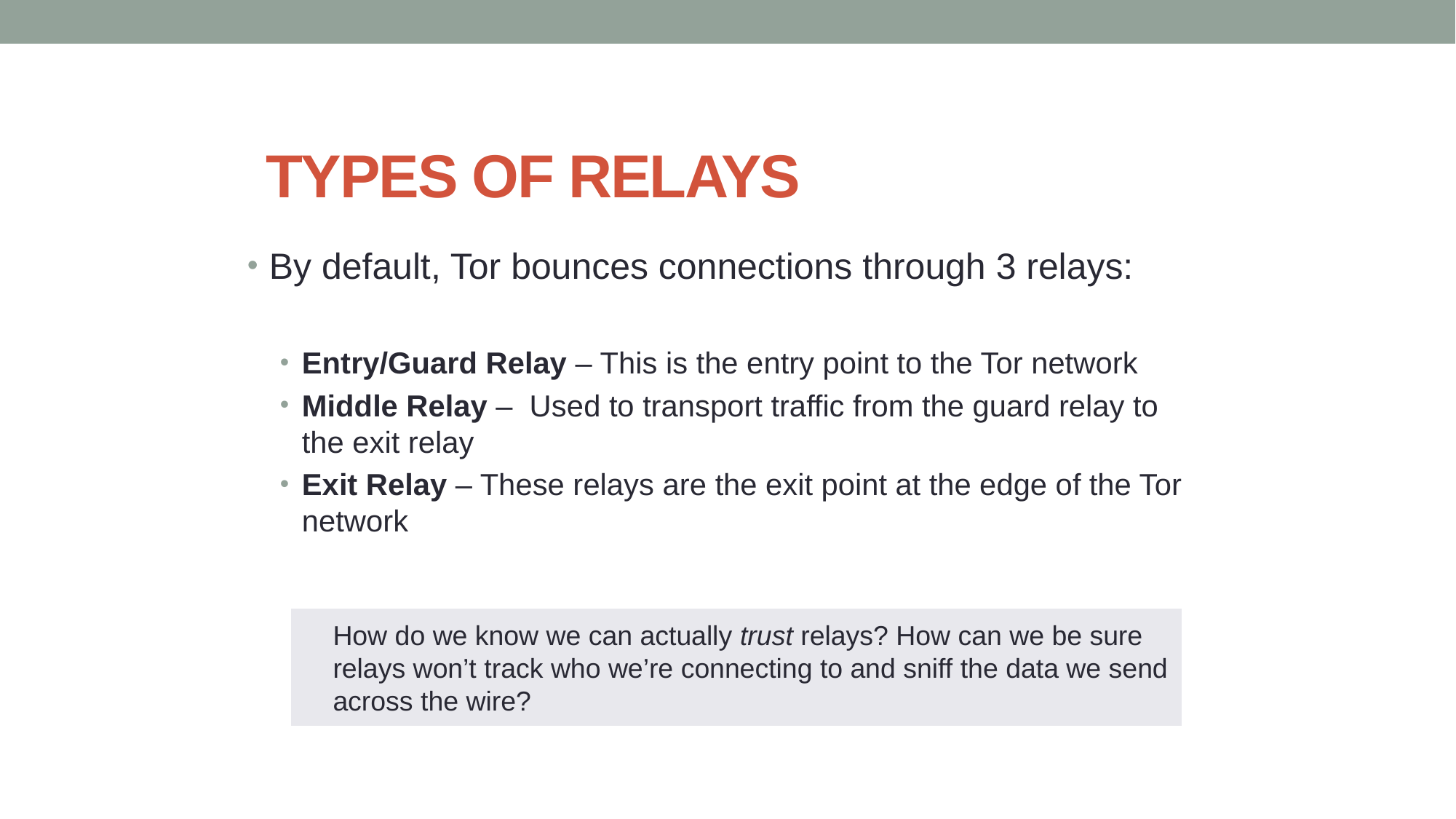

# TYPES OF RELAYS
By default, Tor bounces connections through 3 relays:

Entry/Guard Relay – This is the entry point to the Tor network
Middle Relay –  Used to transport traffic from the guard relay to the exit relay
Exit Relay – These relays are the exit point at the edge of the Tor network

How do we know we can actually trust relays? How can we be sure relays won’t track who we’re connecting to and sniff the data we send across the wire?